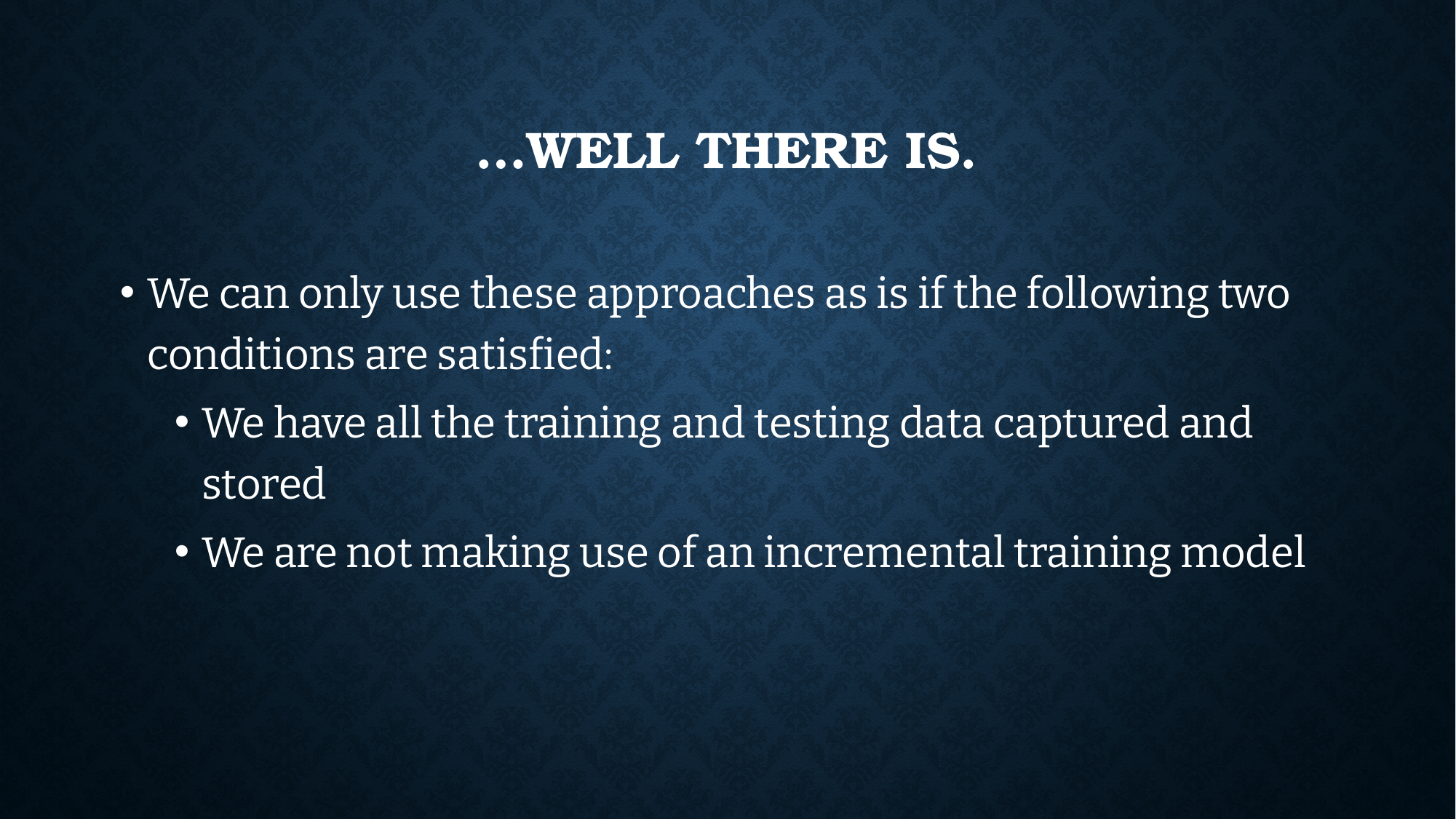

# …well there is.
We can only use these approaches as is if the following two conditions are satisfied:
We have all the training and testing data captured and stored
We are not making use of an incremental training model